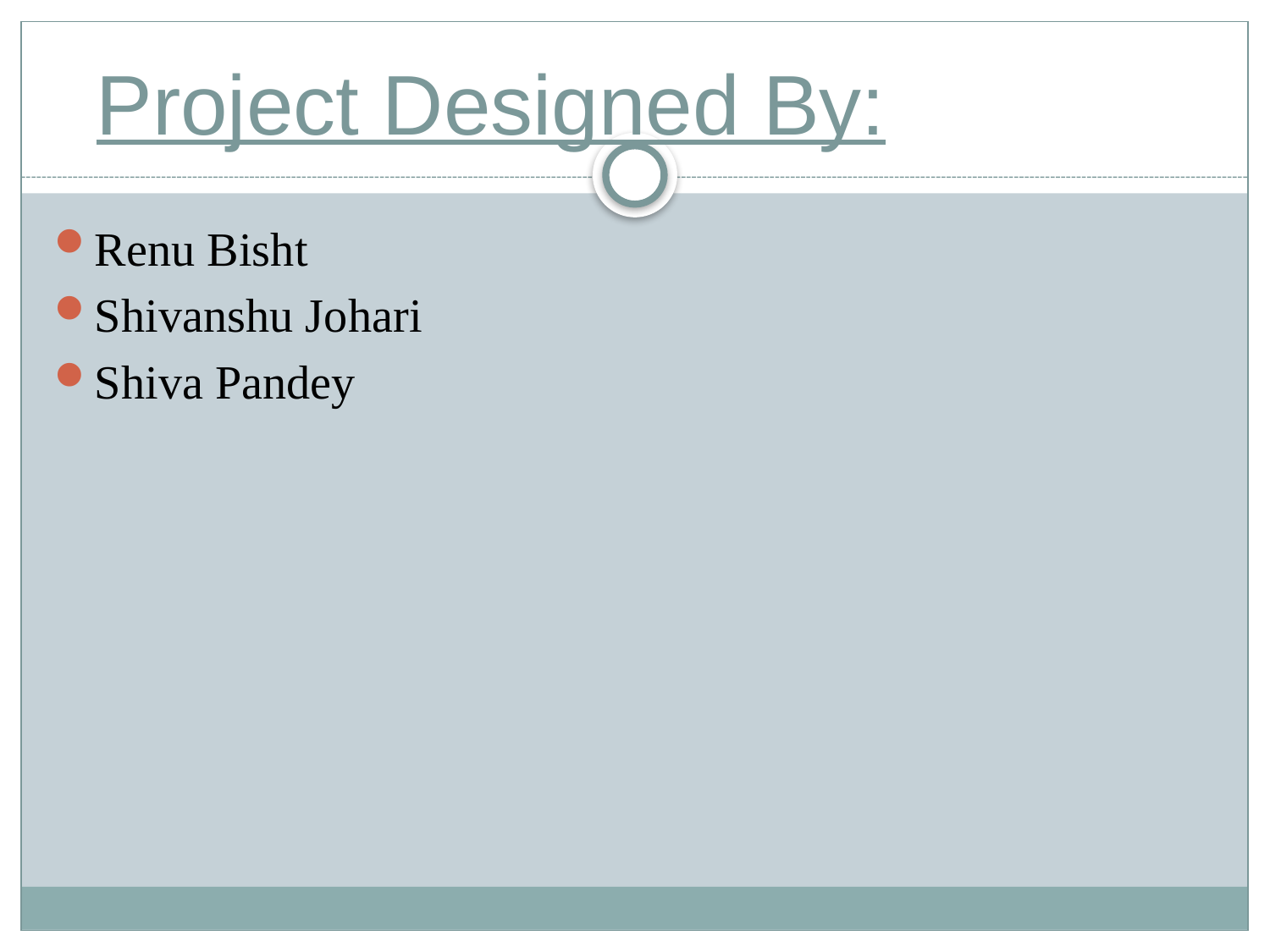

# Project Designed By:
Renu Bisht
Shivanshu Johari
Shiva Pandey